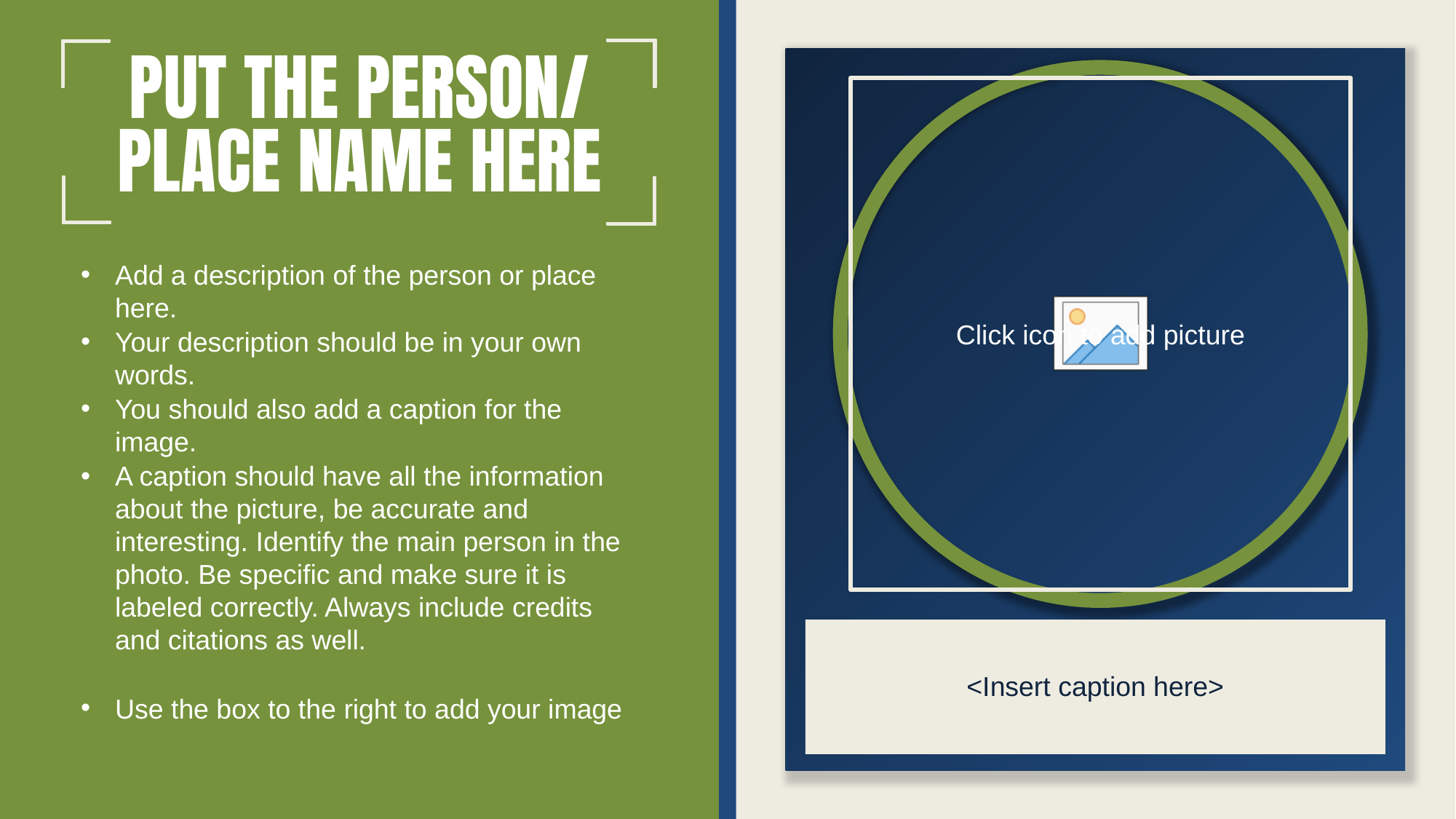

# PUT THE PERSON/ PLACE NAME HERE

Add a description of the person or place here.
Your description should be in your own words.
You should also add a caption for the image.
A caption should have all the information about the picture, be accurate and interesting. Identify the main person in the photo. Be specific and make sure it is labeled correctly. Always include credits and citations as well.

Use the box to the right to add your image

<Insert caption here>